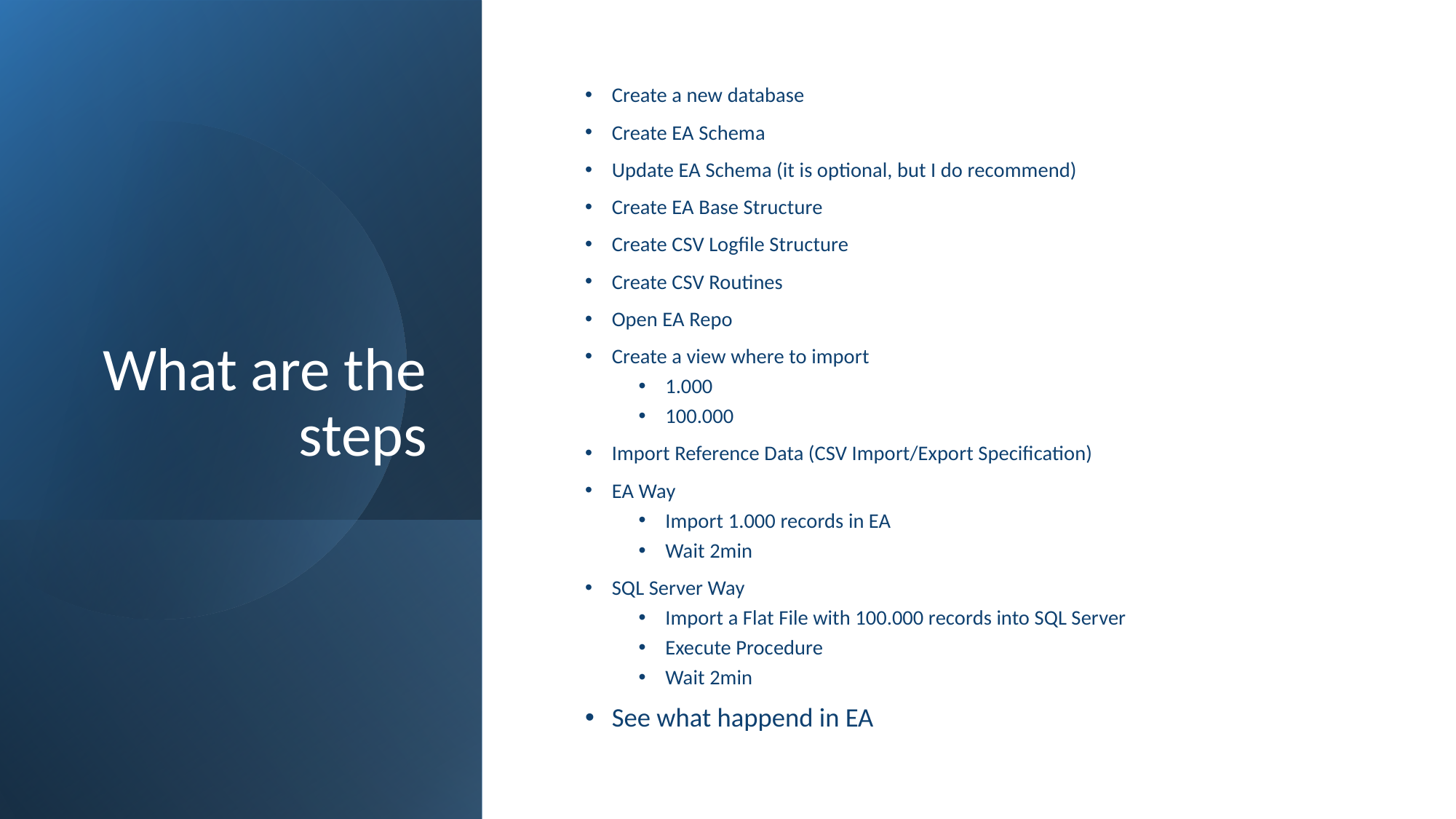

# What are the steps
Create a new database
Create EA Schema
Update EA Schema (it is optional, but I do recommend)
Create EA Base Structure
Create CSV Logfile Structure
Create CSV Routines
Open EA Repo
Create a view where to import
1.000
100.000
Import Reference Data (CSV Import/Export Specification)
EA Way
Import 1.000 records in EA
Wait 2min
SQL Server Way
Import a Flat File with 100.000 records into SQL Server
Execute Procedure
Wait 2min
See what happend in EA